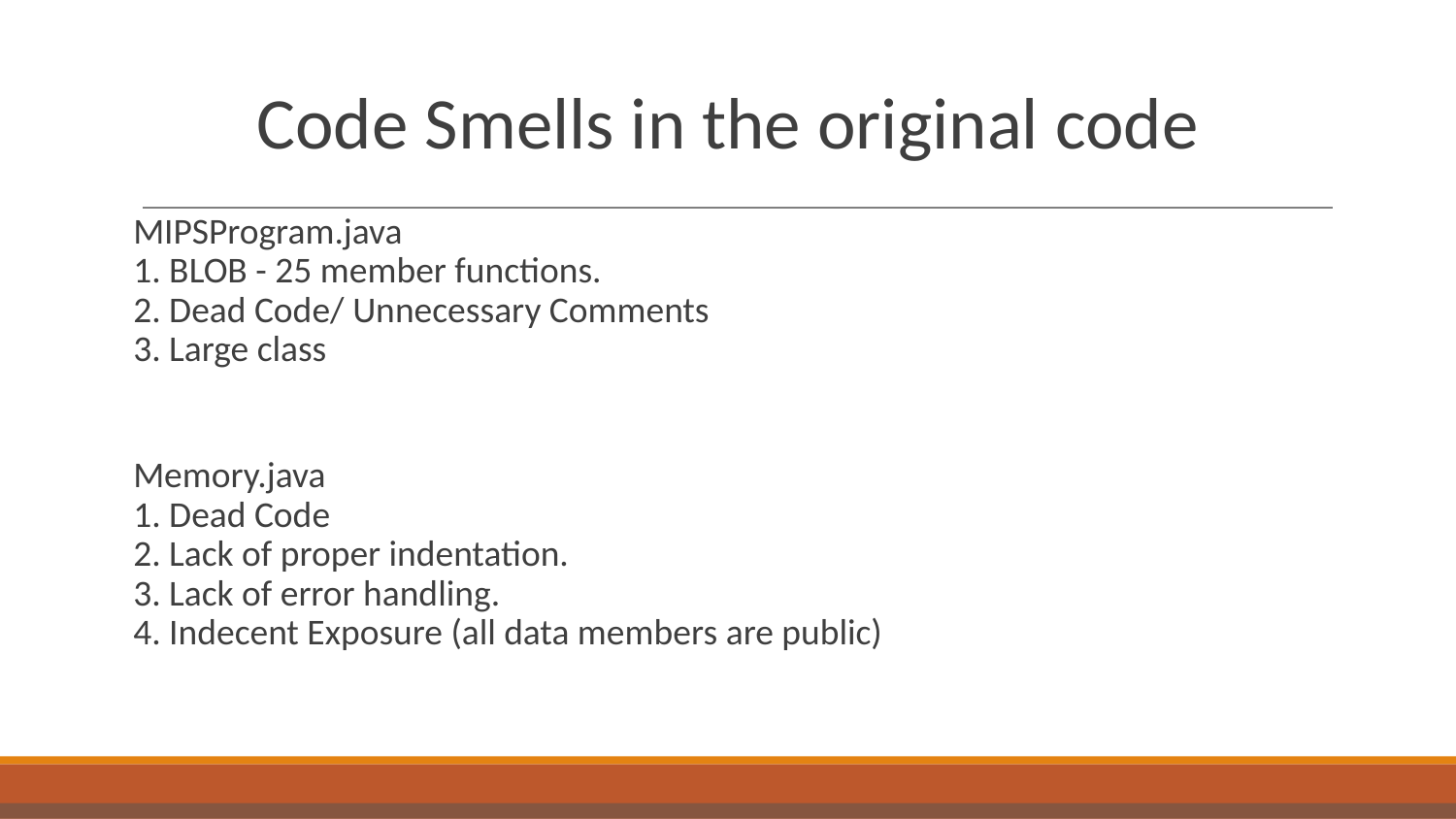

# Code Smells in the original code
MIPSProgram.java
1. BLOB - 25 member functions.
2. Dead Code/ Unnecessary Comments
3. Large class
Memory.java
1. Dead Code
2. Lack of proper indentation.
3. Lack of error handling.
4. Indecent Exposure (all data members are public)